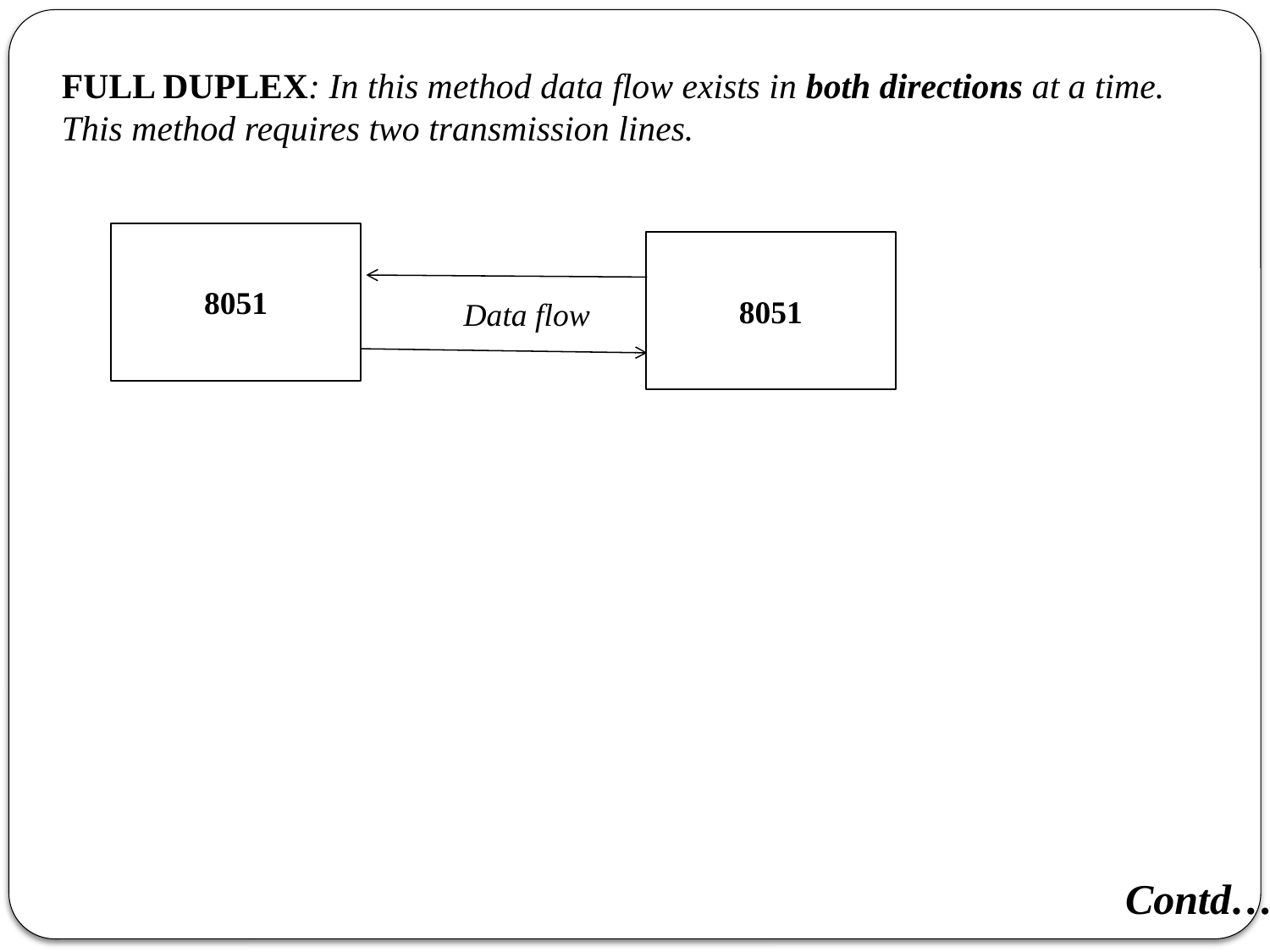

FULL DUPLEX: In this method data flow exists in both directions at a time. This method requires two transmission lines.
8051
8051
Data flow
Contd….